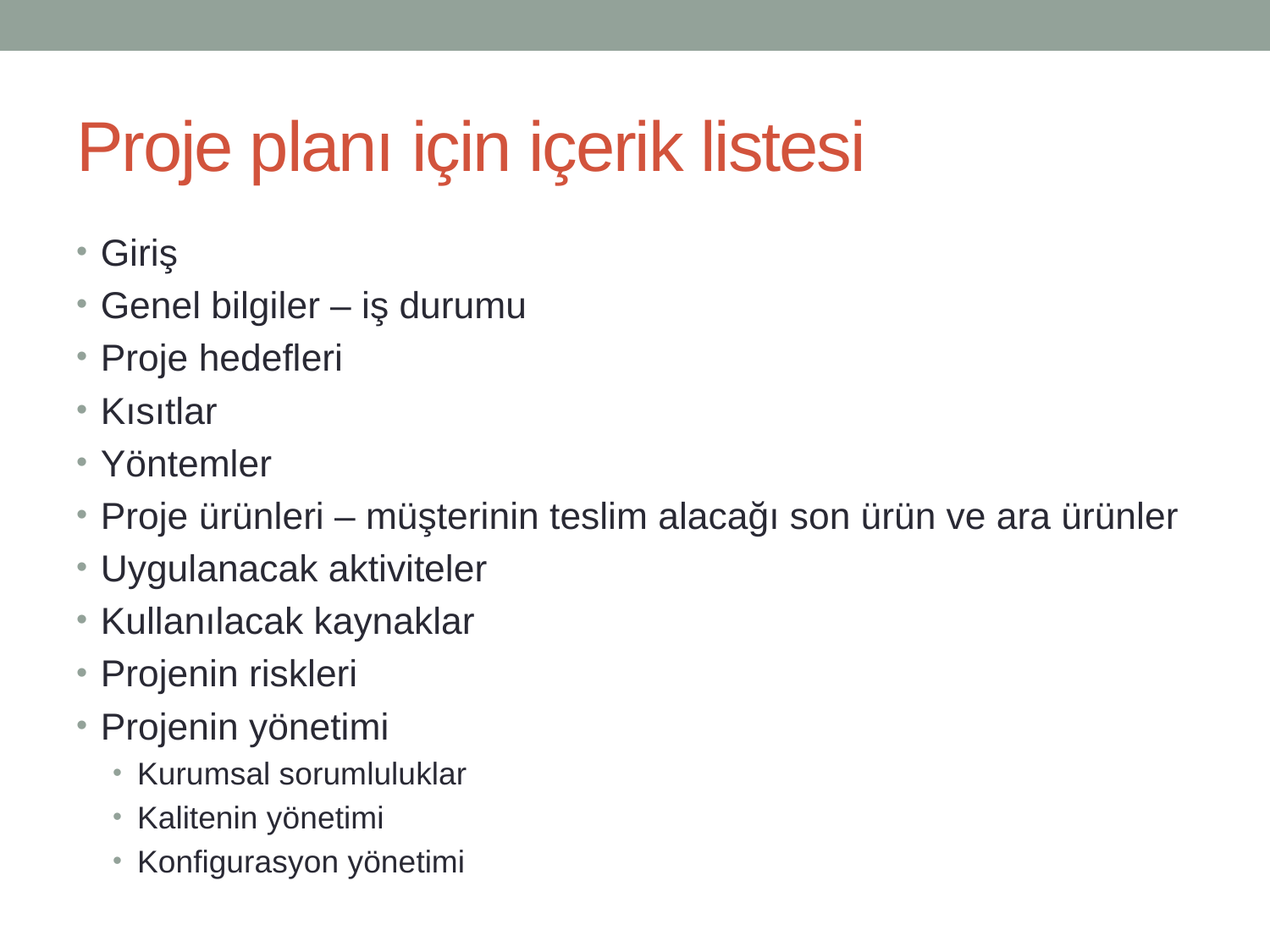

# Proje planı için içerik listesi
Giriş
Genel bilgiler – iş durumu
Proje hedefleri
Kısıtlar
Yöntemler
Proje ürünleri – müşterinin teslim alacağı son ürün ve ara ürünler
Uygulanacak aktiviteler
Kullanılacak kaynaklar
Projenin riskleri
Projenin yönetimi
Kurumsal sorumluluklar
Kalitenin yönetimi
Konfigurasyon yönetimi